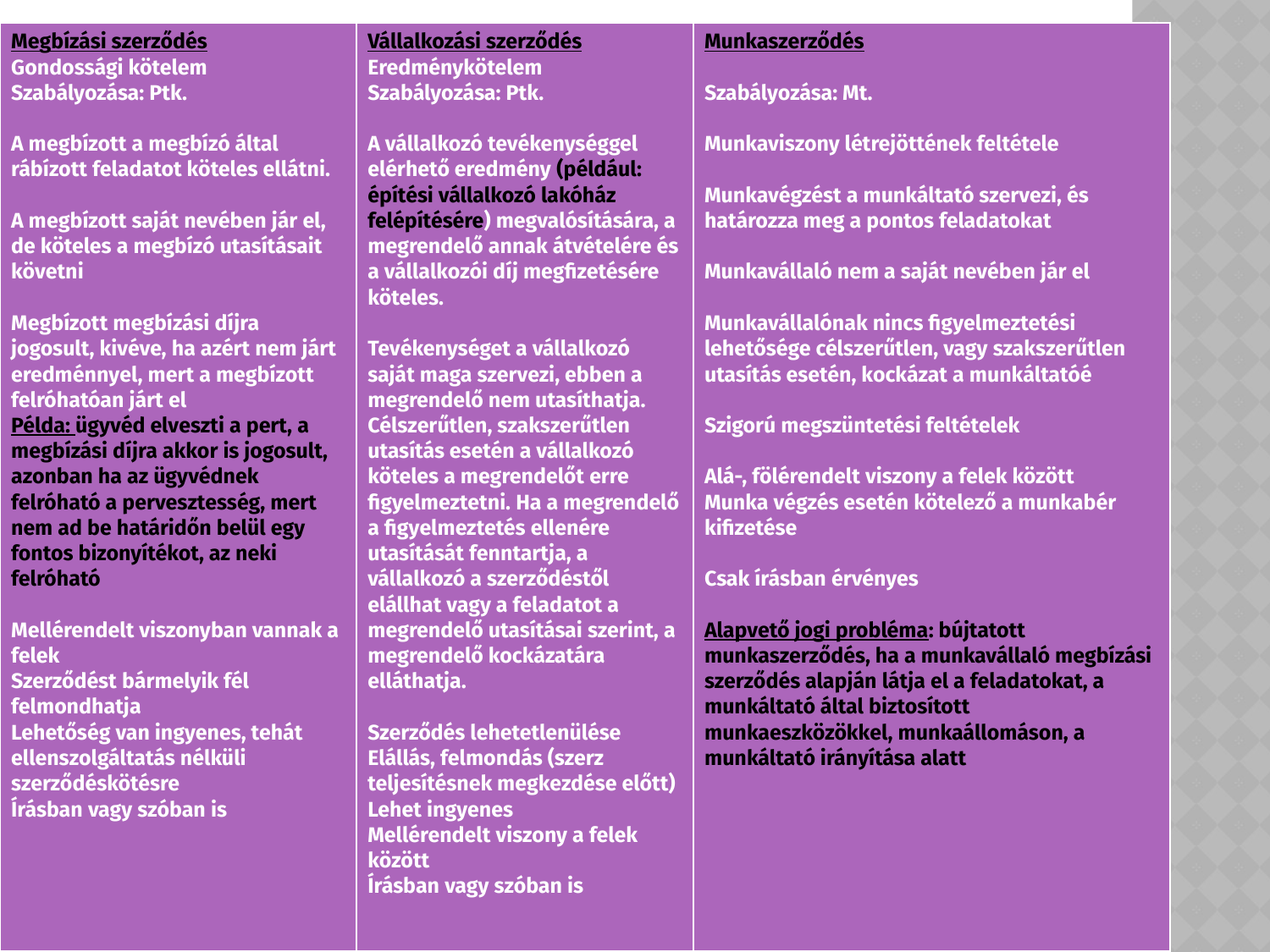

| Megbízási szerződés Gondossági kötelem Szabályozása: Ptk. A megbízott a megbízó által rábízott feladatot köteles ellátni. A megbízott saját nevében jár el, de köteles a megbízó utasításait követni Megbízott megbízási díjra jogosult, kivéve, ha azért nem járt eredménnyel, mert a megbízott felróhatóan járt el Példa: ügyvéd elveszti a pert, a megbízási díjra akkor is jogosult, azonban ha az ügyvédnek felróható a pervesztesség, mert nem ad be határidőn belül egy fontos bizonyítékot, az neki felróható Mellérendelt viszonyban vannak a felek Szerződést bármelyik fél felmondhatja Lehetőség van ingyenes, tehát ellenszolgáltatás nélküli szerződéskötésre Írásban vagy szóban is | Vállalkozási szerződés Eredménykötelem Szabályozása: Ptk. A vállalkozó tevékenységgel elérhető eredmény (például: építési vállalkozó lakóház felépítésére) megvalósítására, a megrendelő annak átvételére és a vállalkozói díj megfizetésére köteles. Tevékenységet a vállalkozó saját maga szervezi, ebben a megrendelő nem utasíthatja. Célszerűtlen, szakszerűtlen utasítás esetén a vállalkozó köteles a megrendelőt erre figyelmeztetni. Ha a megrendelő a figyelmeztetés ellenére utasítását fenntartja, a vállalkozó a szerződéstől elállhat vagy a feladatot a megrendelő utasításai szerint, a megrendelő kockázatára elláthatja. Szerződés lehetetlenülése Elállás, felmondás (szerz teljesítésnek megkezdése előtt) Lehet ingyenes Mellérendelt viszony a felek között Írásban vagy szóban is | Munkaszerződés Szabályozása: Mt. Munkaviszony létrejöttének feltétele Munkavégzést a munkáltató szervezi, és határozza meg a pontos feladatokat Munkavállaló nem a saját nevében jár el Munkavállalónak nincs figyelmeztetési lehetősége célszerűtlen, vagy szakszerűtlen utasítás esetén, kockázat a munkáltatóé Szigorú megszüntetési feltételek Alá-, fölérendelt viszony a felek között Munka végzés esetén kötelező a munkabér kifizetése Csak írásban érvényes Alapvető jogi probléma: bújtatott munkaszerződés, ha a munkavállaló megbízási szerződés alapján látja el a feladatokat, a munkáltató által biztosított munkaeszközökkel, munkaállomáson, a munkáltató irányítása alatt |
| --- | --- | --- |
# Megbízási, vállalkozási, és munkajogi jogviszony különbségei